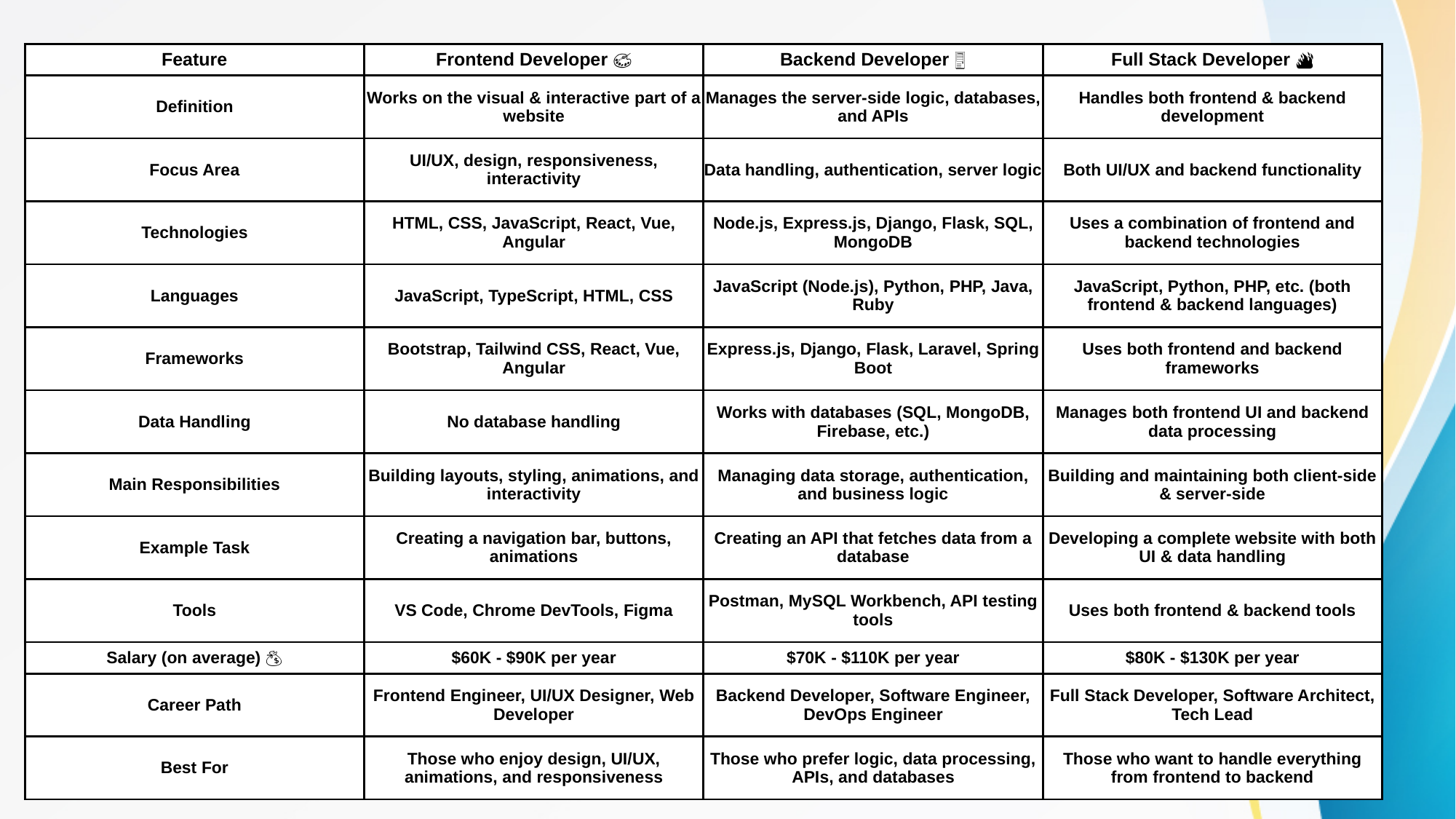

| Feature | Frontend Developer 🎨 | Backend Developer 🖥️ | Full Stack Developer 🔥 |
| --- | --- | --- | --- |
| Definition | Works on the visual & interactive part of a website | Manages the server-side logic, databases, and APIs | Handles both frontend & backend development |
| Focus Area | UI/UX, design, responsiveness, interactivity | Data handling, authentication, server logic | Both UI/UX and backend functionality |
| Technologies | HTML, CSS, JavaScript, React, Vue, Angular | Node.js, Express.js, Django, Flask, SQL, MongoDB | Uses a combination of frontend and backend technologies |
| Languages | JavaScript, TypeScript, HTML, CSS | JavaScript (Node.js), Python, PHP, Java, Ruby | JavaScript, Python, PHP, etc. (both frontend & backend languages) |
| Frameworks | Bootstrap, Tailwind CSS, React, Vue, Angular | Express.js, Django, Flask, Laravel, Spring Boot | Uses both frontend and backend frameworks |
| Data Handling | No database handling | Works with databases (SQL, MongoDB, Firebase, etc.) | Manages both frontend UI and backend data processing |
| Main Responsibilities | Building layouts, styling, animations, and interactivity | Managing data storage, authentication, and business logic | Building and maintaining both client-side & server-side |
| Example Task | Creating a navigation bar, buttons, animations | Creating an API that fetches data from a database | Developing a complete website with both UI & data handling |
| Tools | VS Code, Chrome DevTools, Figma | Postman, MySQL Workbench, API testing tools | Uses both frontend & backend tools |
| Salary (on average) 💰 | $60K - $90K per year | $70K - $110K per year | $80K - $130K per year |
| Career Path | Frontend Engineer, UI/UX Designer, Web Developer | Backend Developer, Software Engineer, DevOps Engineer | Full Stack Developer, Software Architect, Tech Lead |
| Best For | Those who enjoy design, UI/UX, animations, and responsiveness | Those who prefer logic, data processing, APIs, and databases | Those who want to handle everything from frontend to backend |